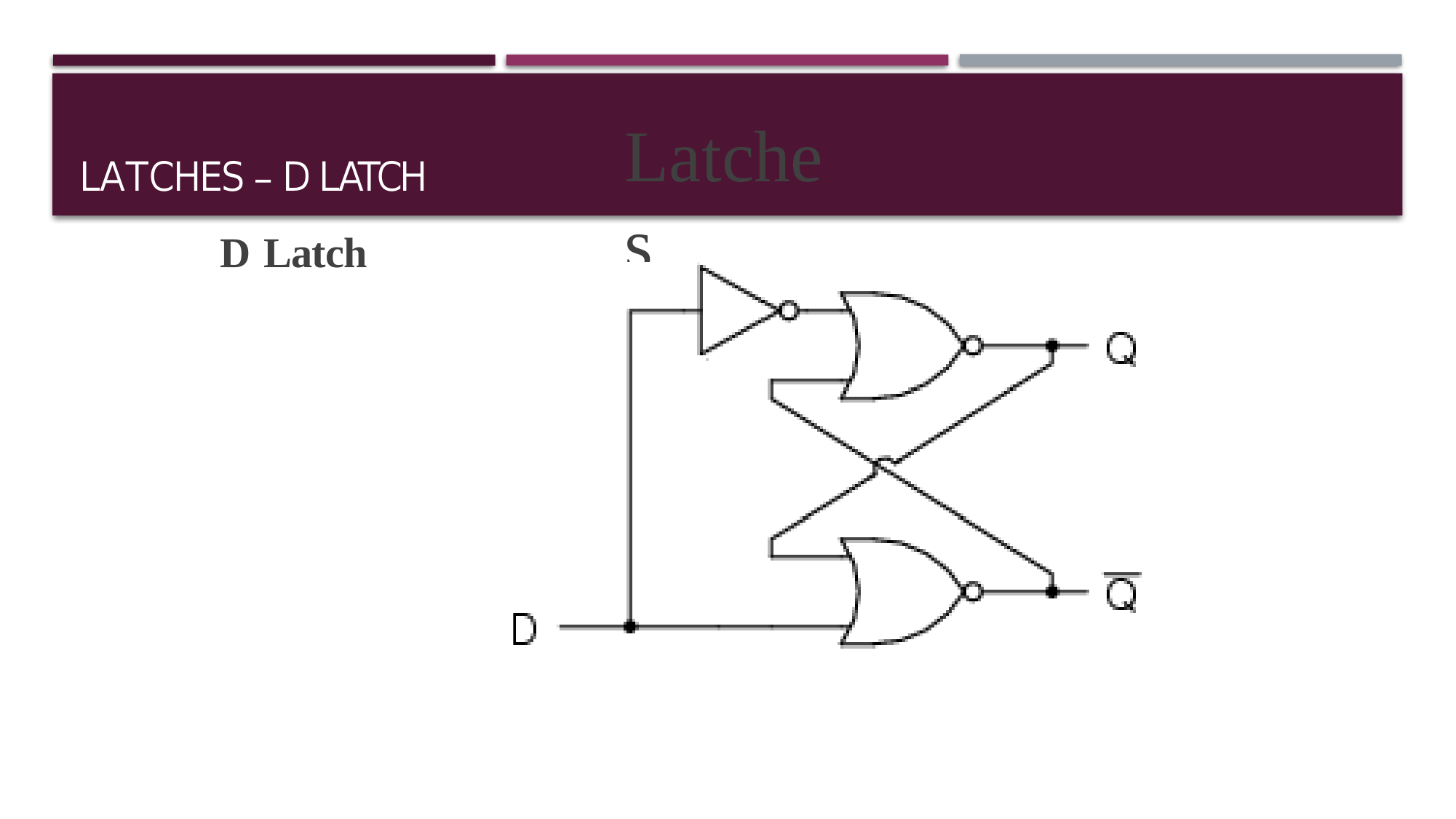

# Latches – D Latch
Latches
D Latch